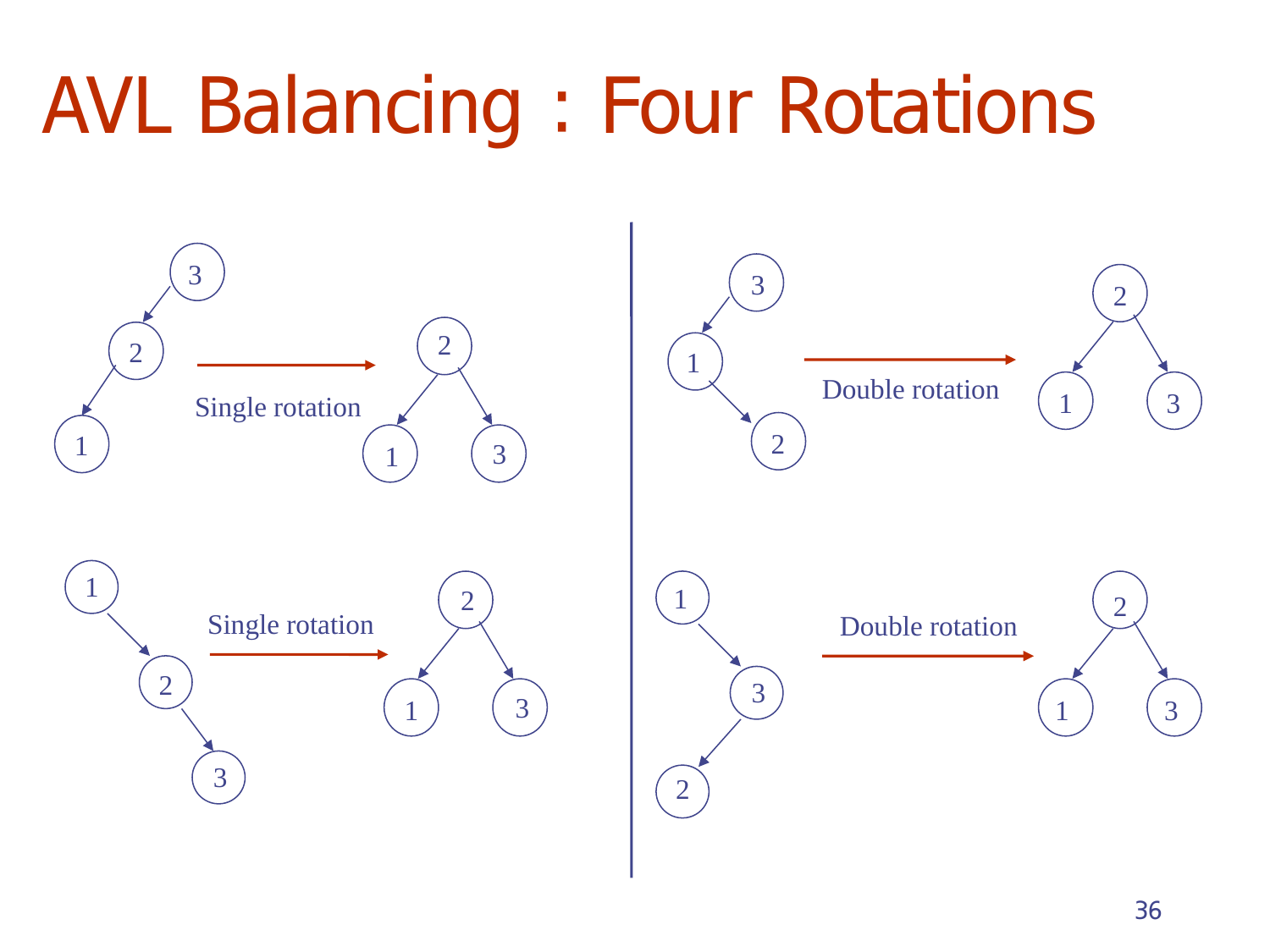

# AVL Balancing : Four Rotations

3

3

2

2

2

1

Double rotation

1
3

Single rotation

2
1

3
1

1

1
2
2
Single rotation
Double rotation

2

3

3
1
1
3

3

2
36